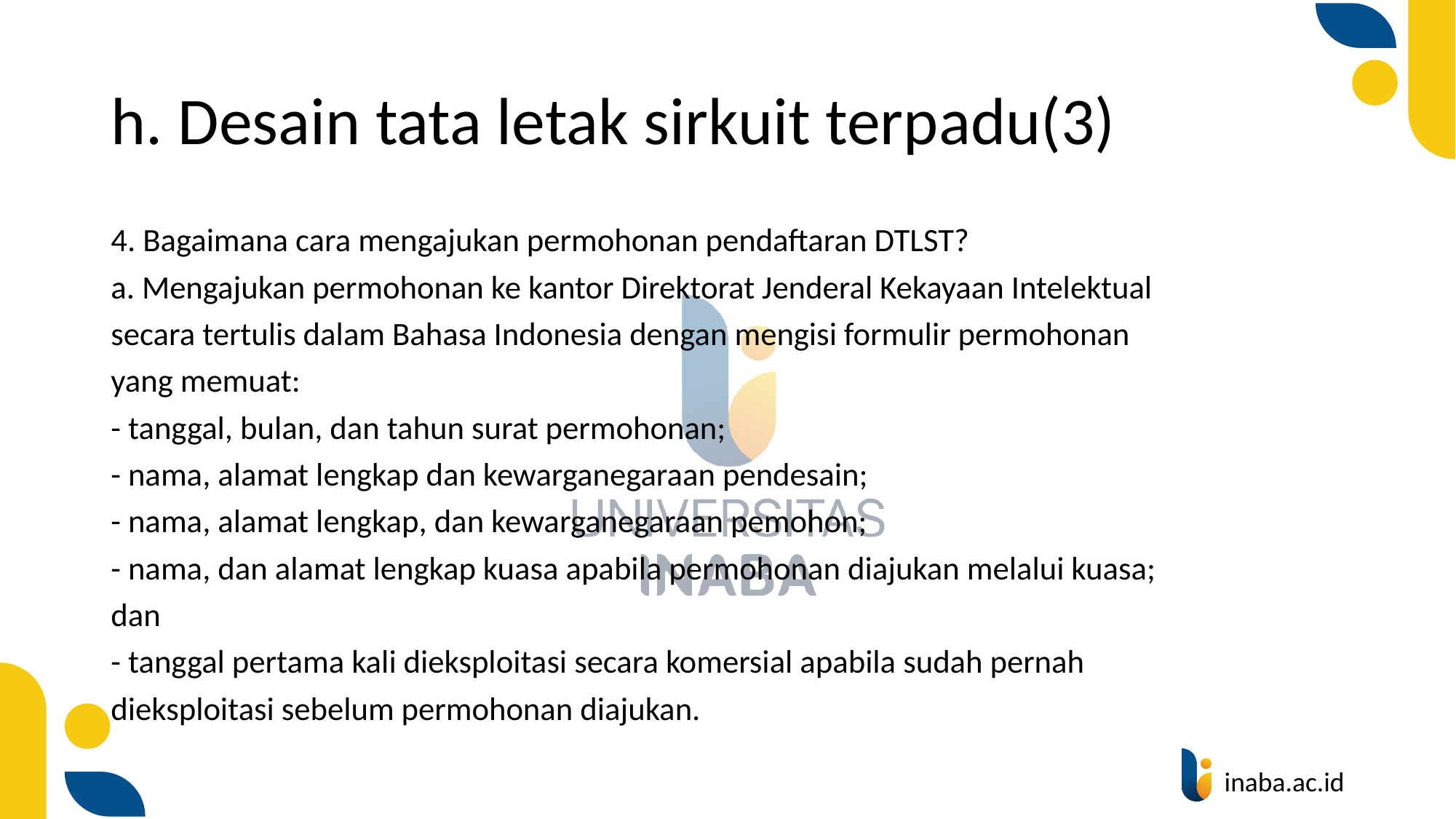

# h. Desain tata letak sirkuit terpadu(3)
4. Bagaimana cara mengajukan permohonan pendaftaran DTLST?
a. Mengajukan permohonan ke kantor Direktorat Jenderal Kekayaan Intelektual
secara tertulis dalam Bahasa Indonesia dengan mengisi formulir permohonan
yang memuat:
- tanggal, bulan, dan tahun surat permohonan;
- nama, alamat lengkap dan kewarganegaraan pendesain;
- nama, alamat lengkap, dan kewarganegaraan pemohon;
- nama, dan alamat lengkap kuasa apabila permohonan diajukan melalui kuasa;
dan
- tanggal pertama kali dieksploitasi secara komersial apabila sudah pernah
dieksploitasi sebelum permohonan diajukan.